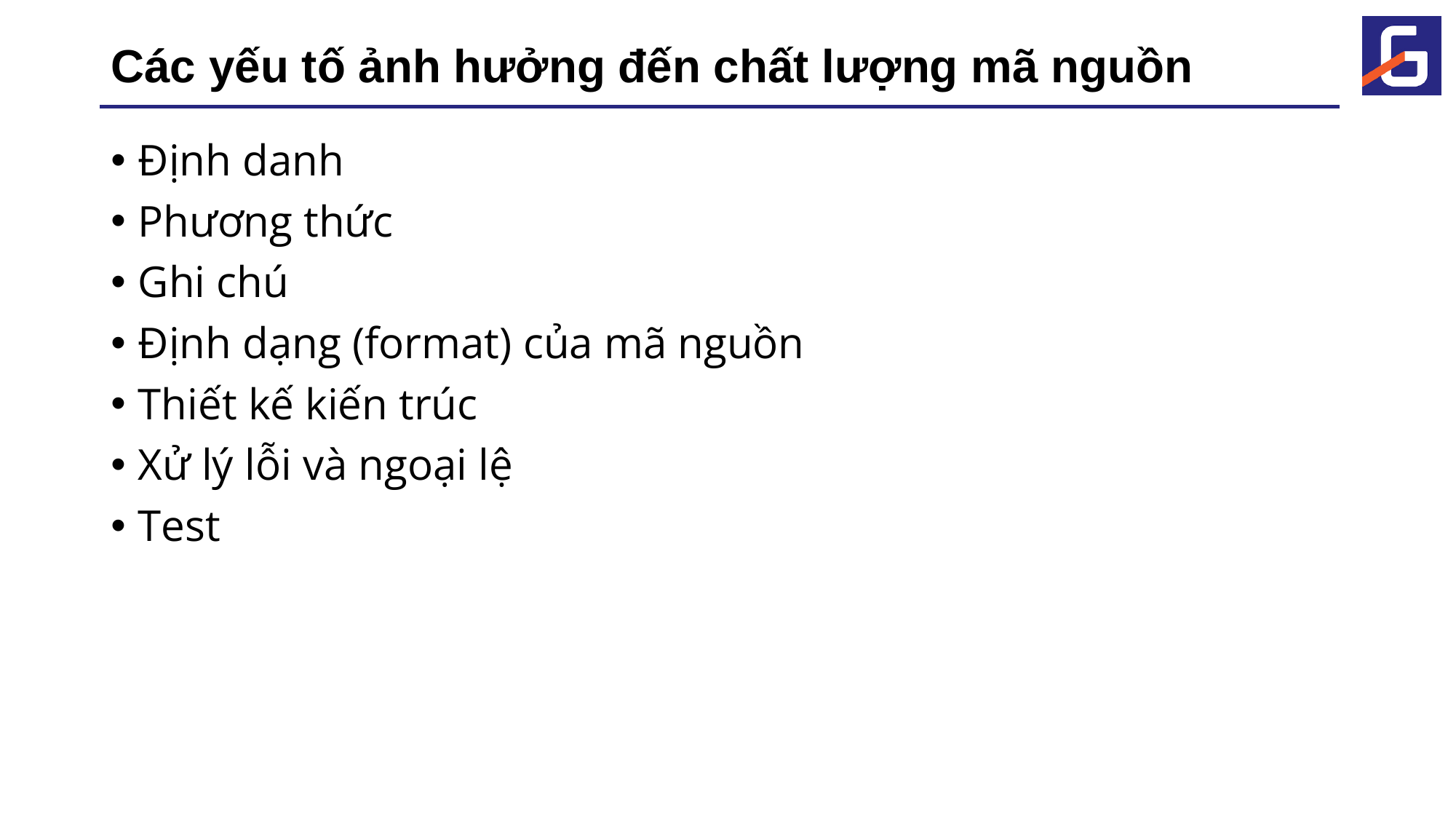

# Các yếu tố ảnh hưởng đến chất lượng mã nguồn
Định danh
Phương thức
Ghi chú
Định dạng (format) của mã nguồn
Thiết kế kiến trúc
Xử lý lỗi và ngoại lệ
Test